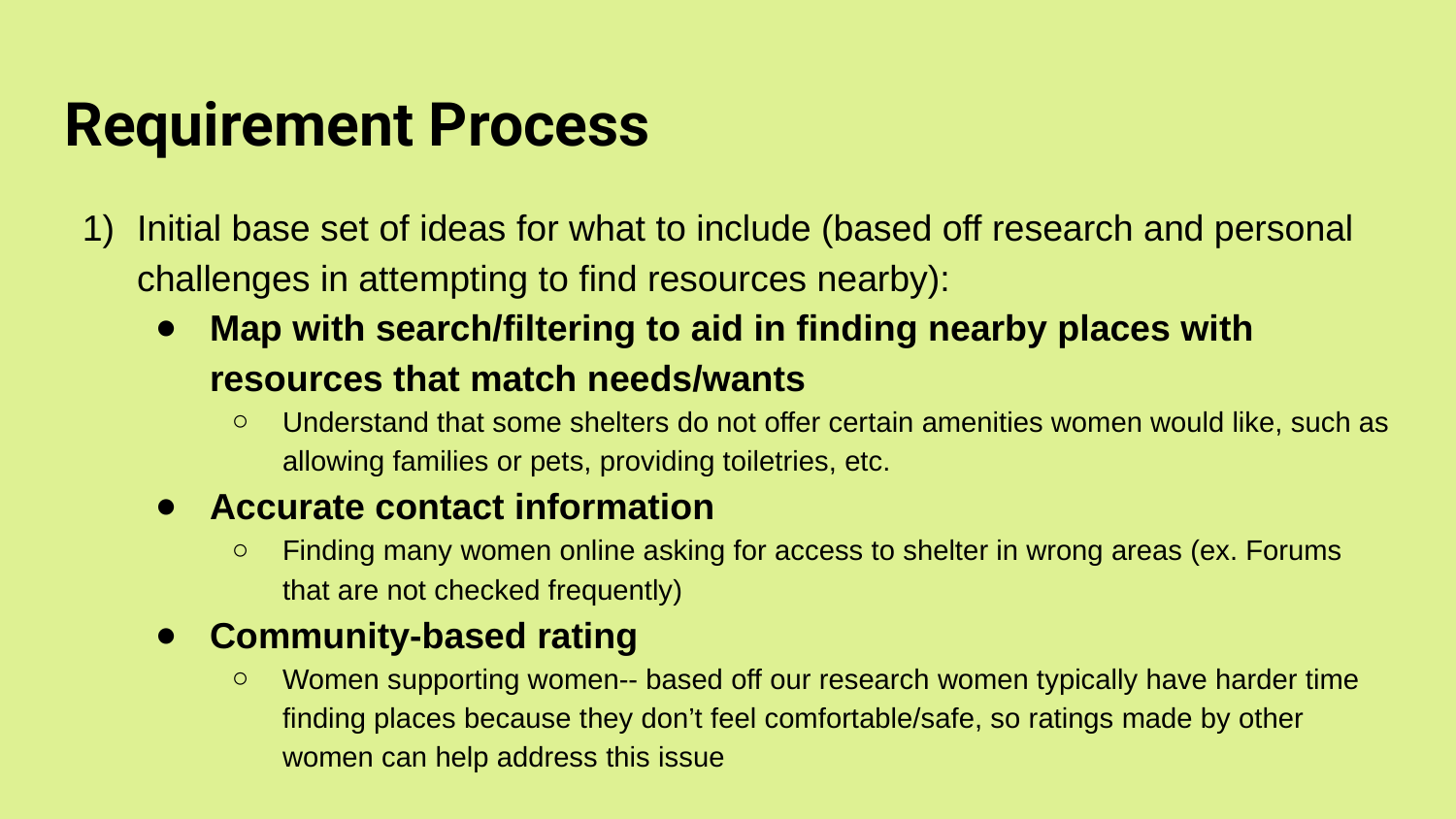

# Requirement Process
Initial base set of ideas for what to include (based off research and personal challenges in attempting to find resources nearby):
Map with search/filtering to aid in finding nearby places with resources that match needs/wants
Understand that some shelters do not offer certain amenities women would like, such as allowing families or pets, providing toiletries, etc.
Accurate contact information
Finding many women online asking for access to shelter in wrong areas (ex. Forums that are not checked frequently)
Community-based rating
Women supporting women-- based off our research women typically have harder time finding places because they don’t feel comfortable/safe, so ratings made by other women can help address this issue